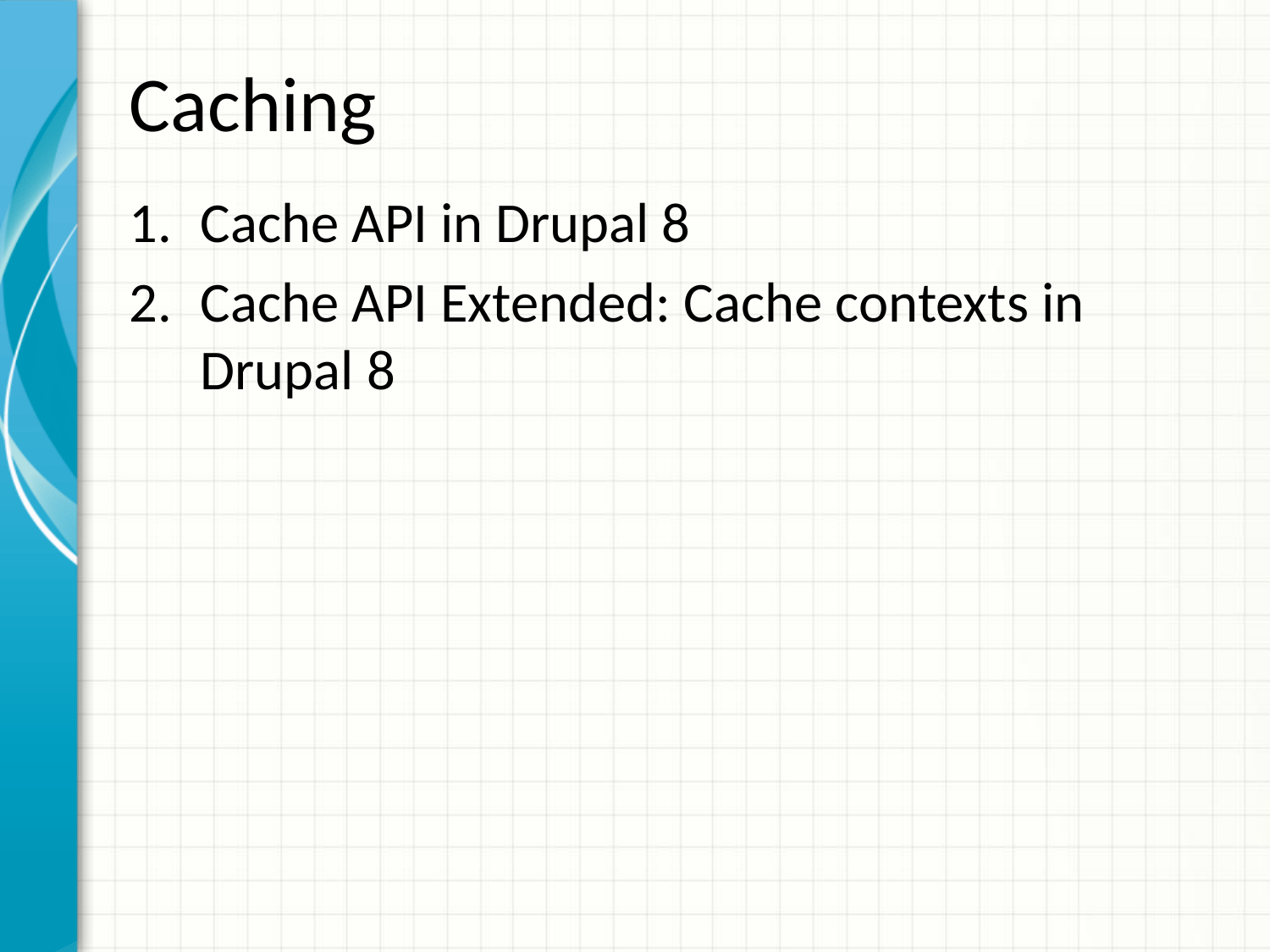

# Caching
Cache API in Drupal 8
Cache API Extended: Cache contexts in Drupal 8